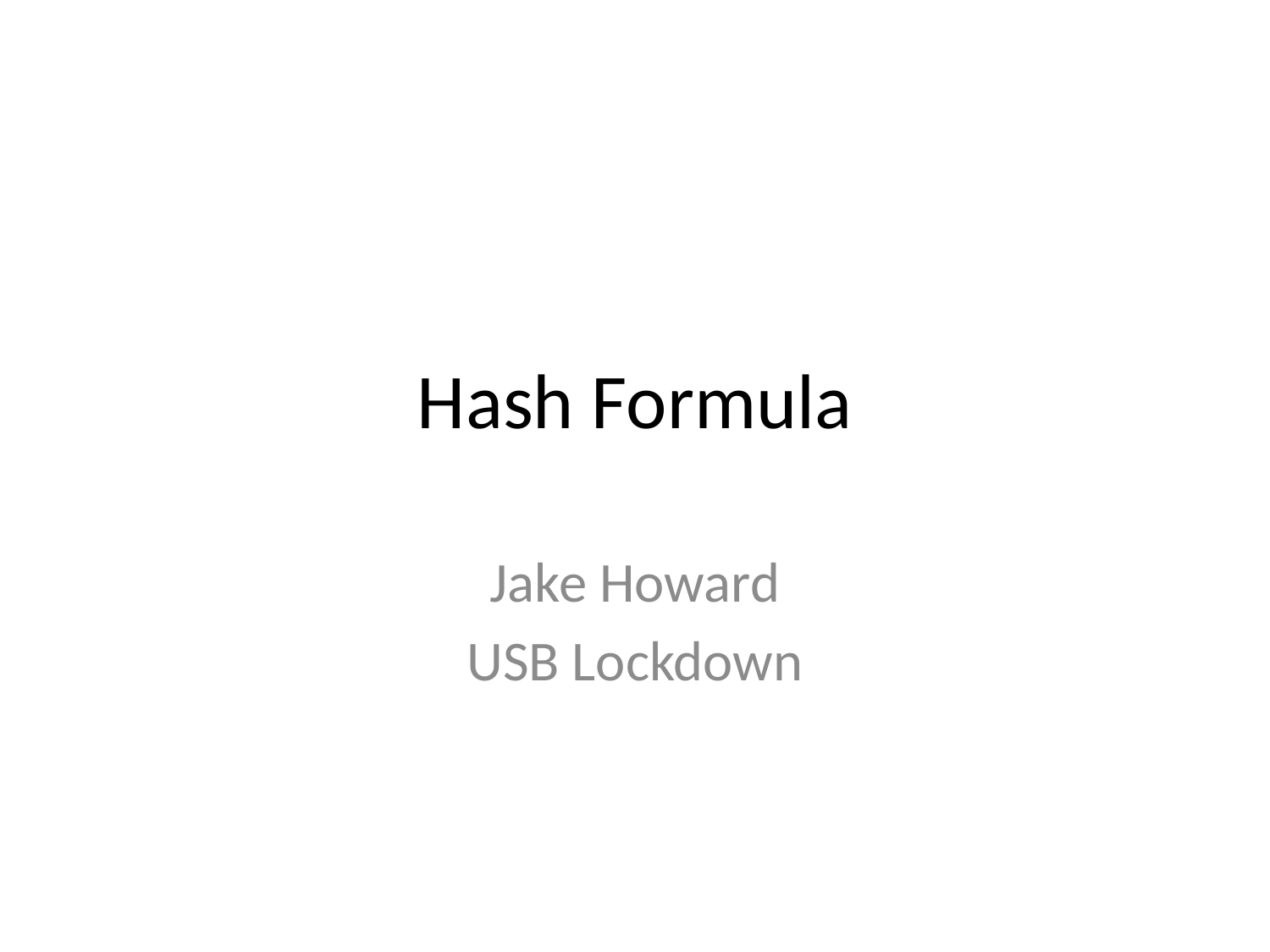

# Hash Formula
Jake Howard
USB Lockdown